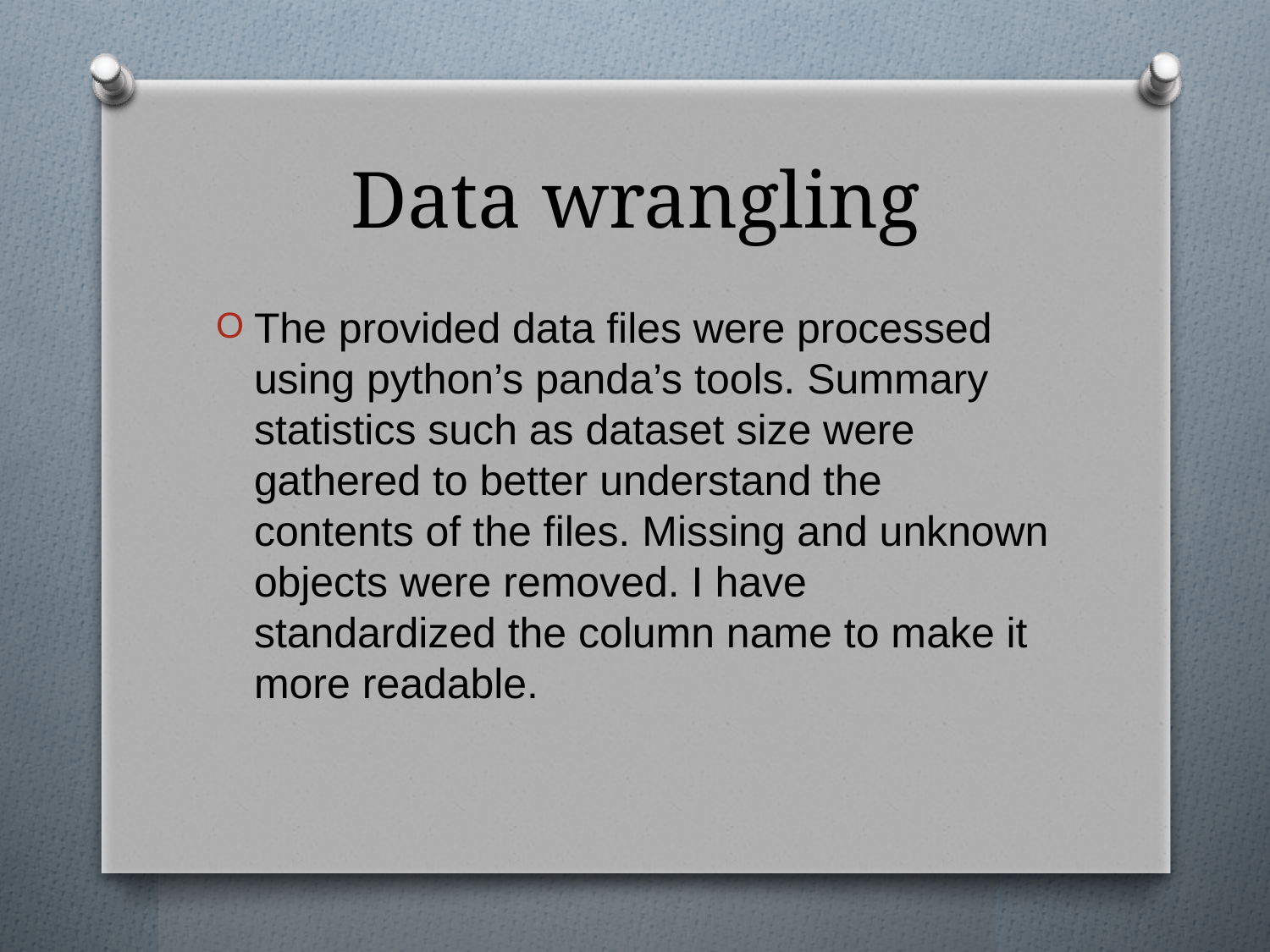

# Data wrangling
The provided data files were processed using python’s panda’s tools. Summary statistics such as dataset size were gathered to better understand the contents of the files. Missing and unknown objects were removed. I have standardized the column name to make it more readable.